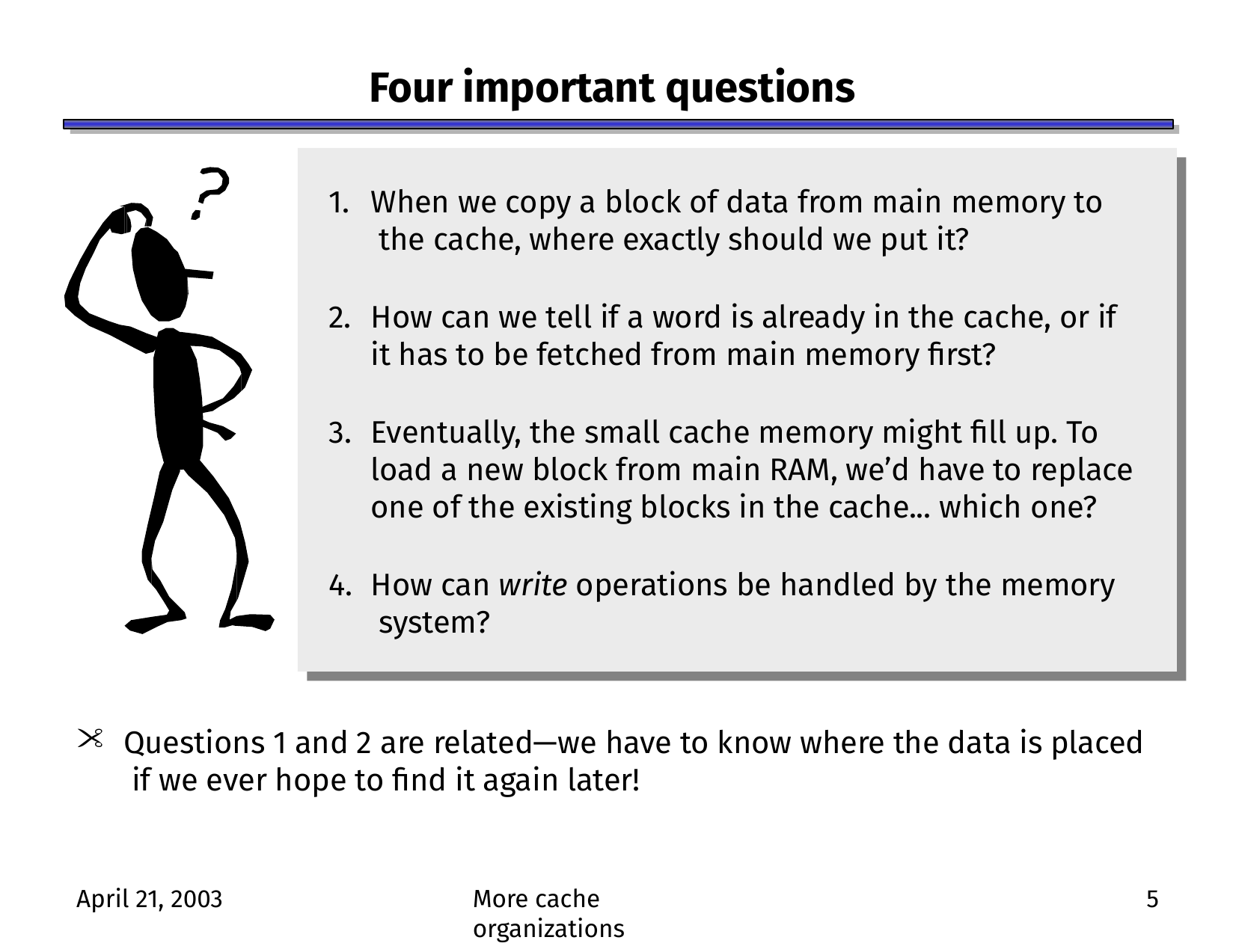

# Four important questions

When we copy a block of data from main memory to  the cache, where exactly should we put it?

How can we tell if a word is already in the cache, or if  it has to be fetched from main memory first?

Eventually, the small cache memory might fill up. To  load a new block from main RAM, we’d have to replace  one of the existing blocks in the cache... which one?

How can write operations be handled by the memory  system?

Questions 1 and 2 are related—we have to know where the data is placed  if we ever hope to find it again later!

April 21, 2003
More cache organizations
5